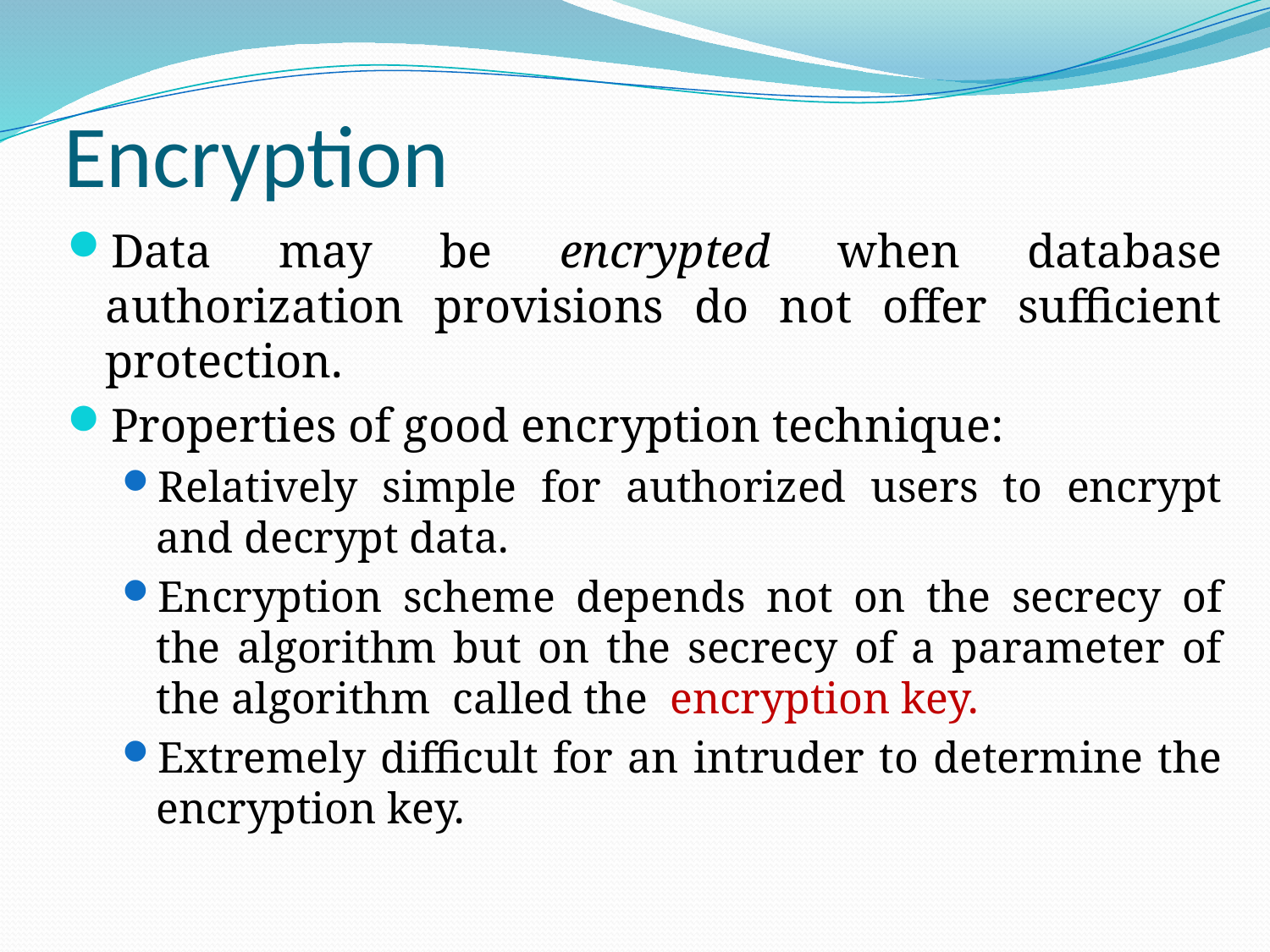

# Encryption
Data may be encrypted when database authorization provisions do not offer sufficient protection.
Properties of good encryption technique:
Relatively simple for authorized users to encrypt and decrypt data.
Encryption scheme depends not on the secrecy of the algorithm but on the secrecy of a parameter of the algorithm  called the  encryption key.
Extremely difficult for an intruder to determine the encryption key.